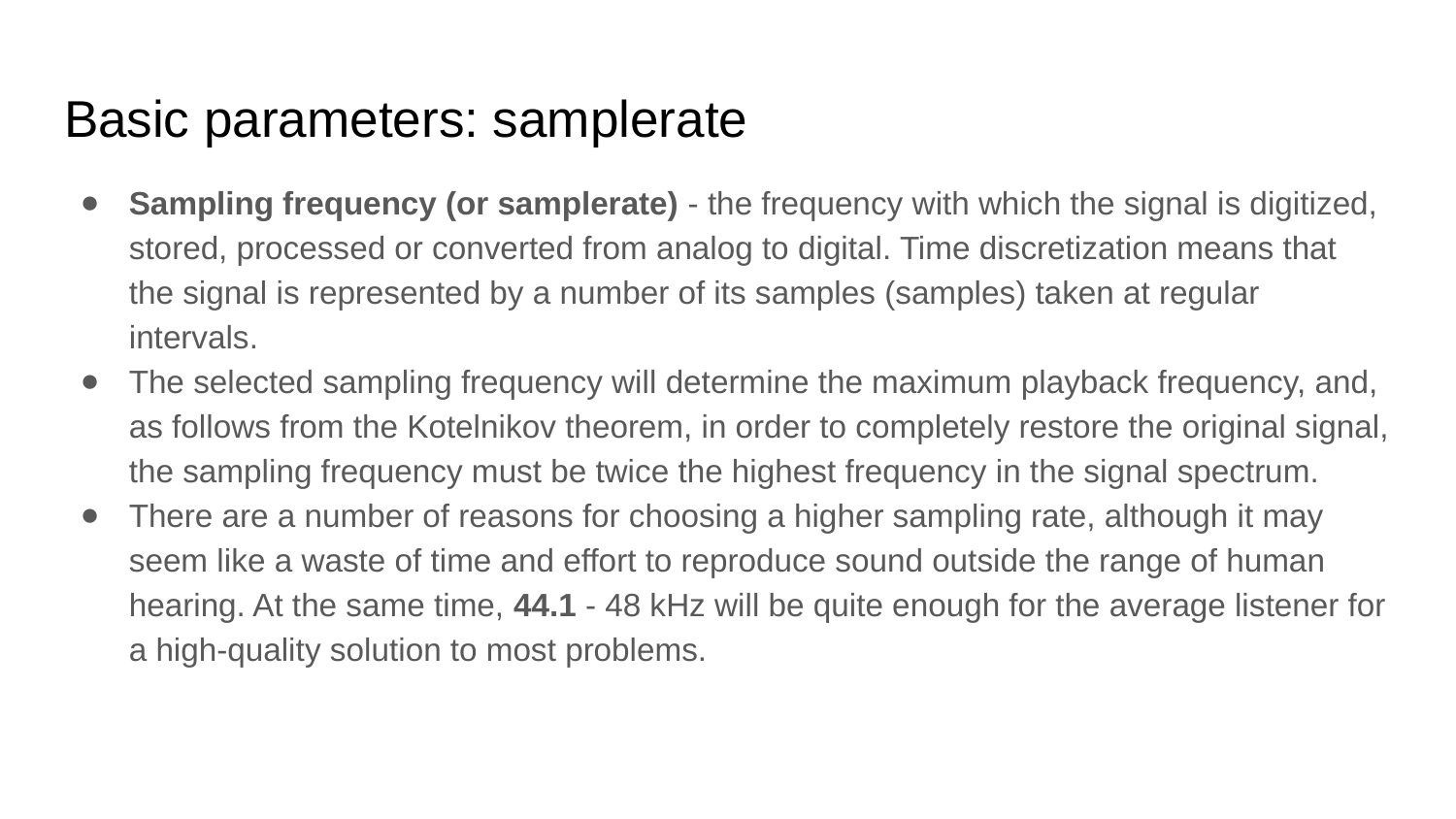

# Basic parameters: samplerate
Sampling frequency (or samplerate) - the frequency with which the signal is digitized, stored, processed or converted from analog to digital. Time discretization means that the signal is represented by a number of its samples (samples) taken at regular intervals.
The selected sampling frequency will determine the maximum playback frequency, and, as follows from the Kotelnikov theorem, in order to completely restore the original signal, the sampling frequency must be twice the highest frequency in the signal spectrum.
There are a number of reasons for choosing a higher sampling rate, although it may seem like a waste of time and effort to reproduce sound outside the range of human hearing. At the same time, 44.1 - 48 kHz will be quite enough for the average listener for a high-quality solution to most problems.